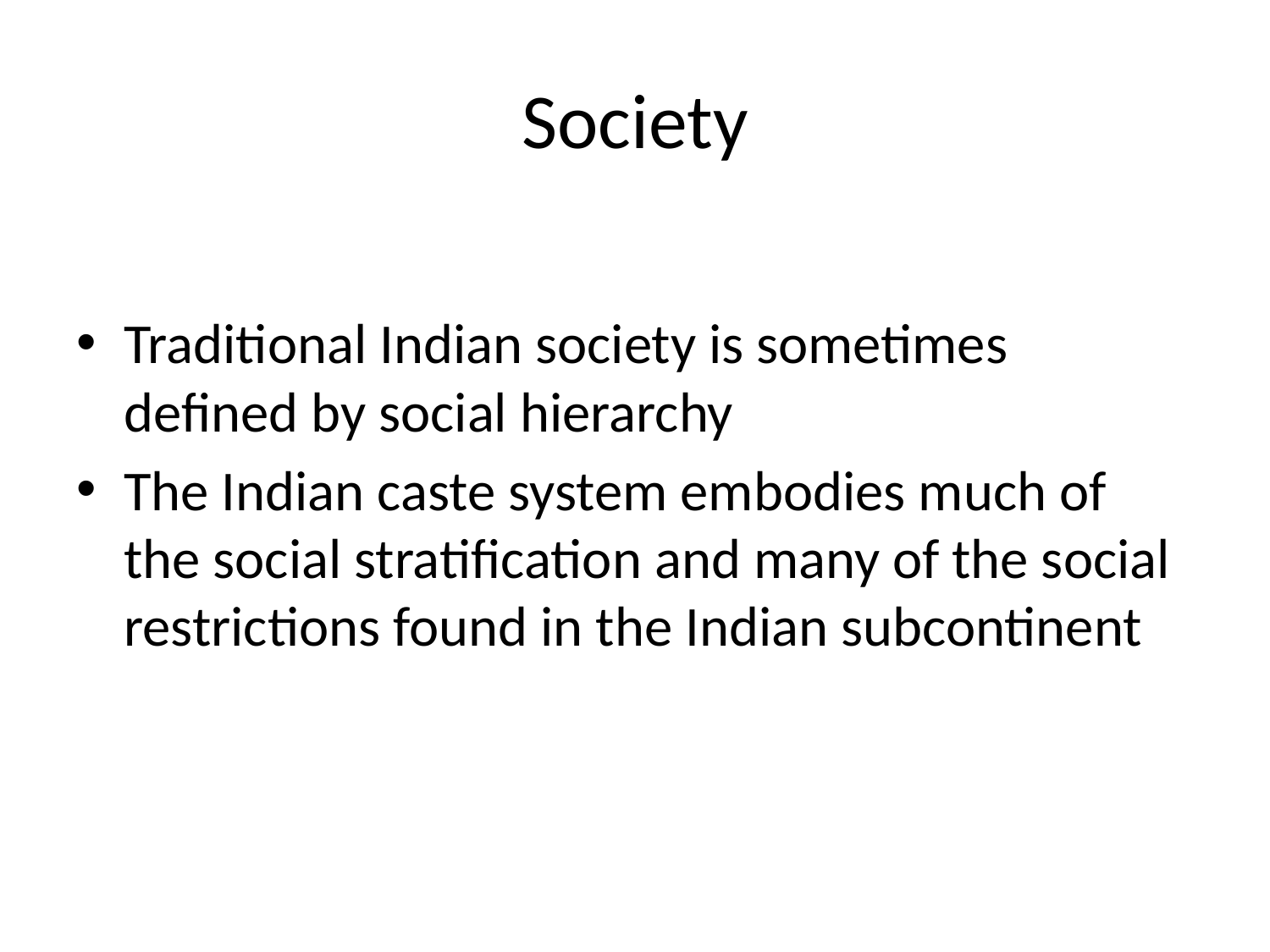

# Society

Traditional Indian society is sometimes defined by social hierarchy
The Indian caste system embodies much of the social stratification and many of the social restrictions found in the Indian subcontinent